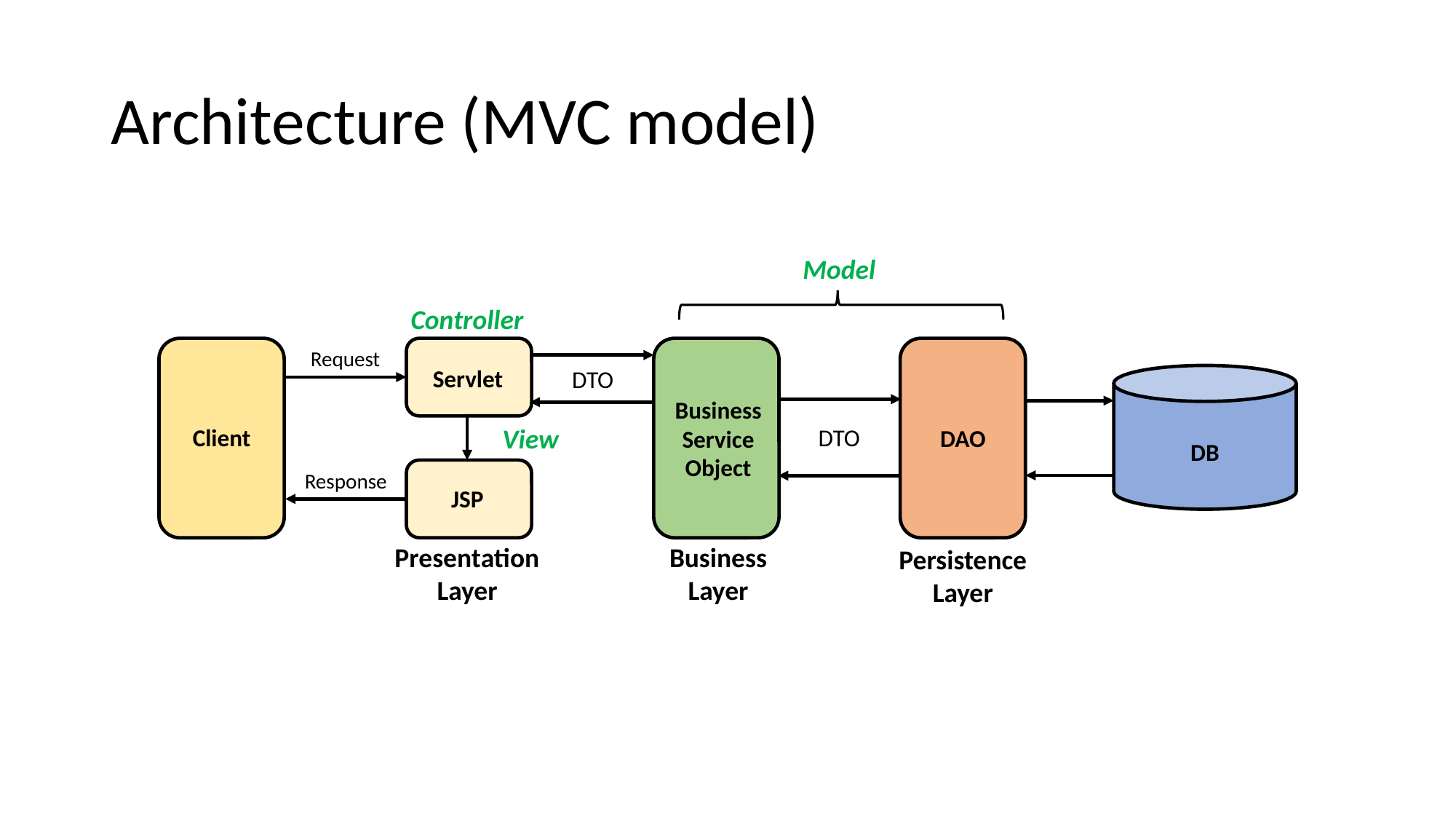

# Architecture (MVC model)

Model
Controller

Servlet
DTO

Business
Service
Object
View
Client
DTO
DAO
DB

JSP
Presentation Layer
Business
Layer
Persistence
Layer
Request
Response